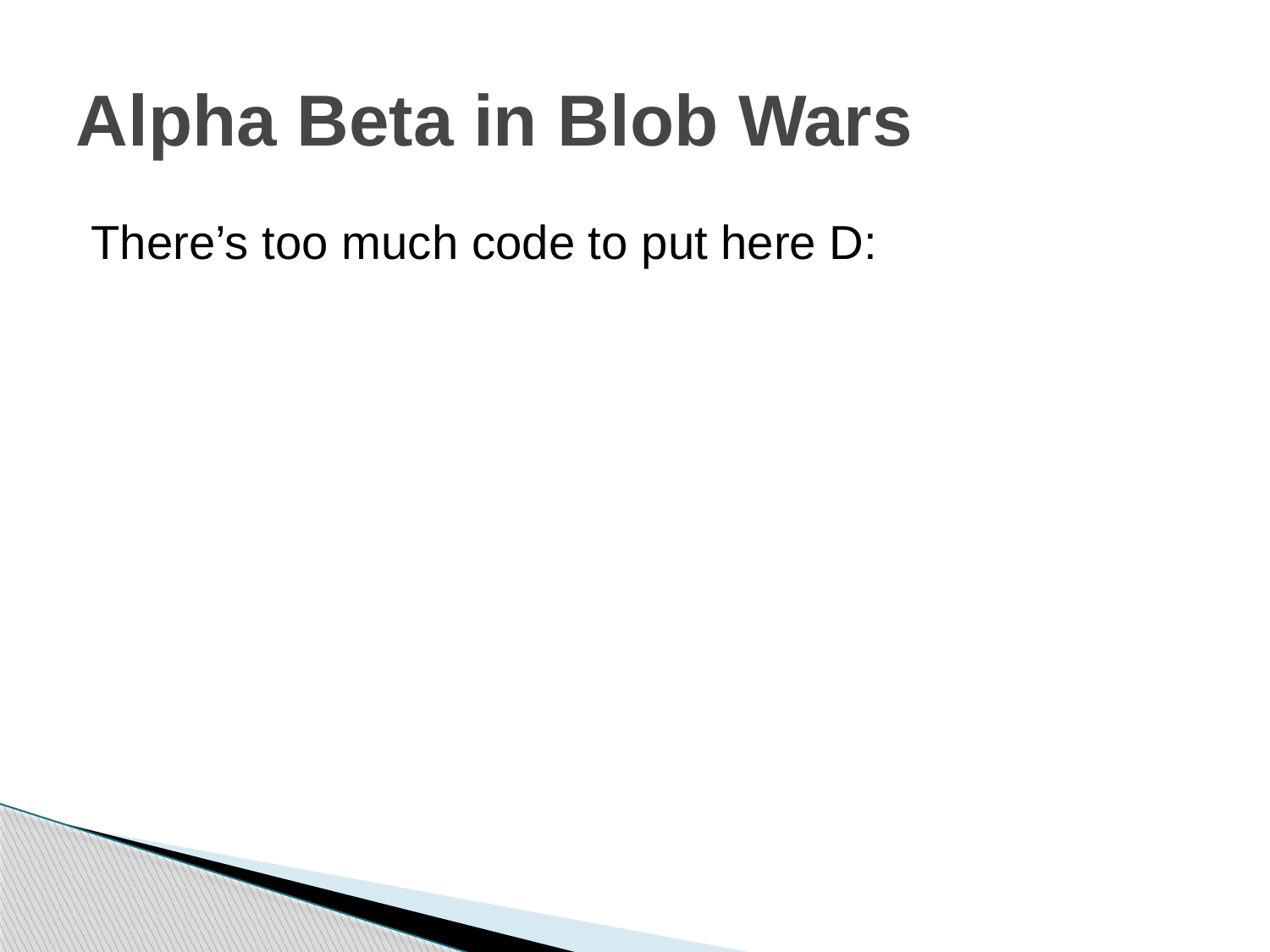

# Alpha Beta in Blob Wars
There’s too much code to put here D: